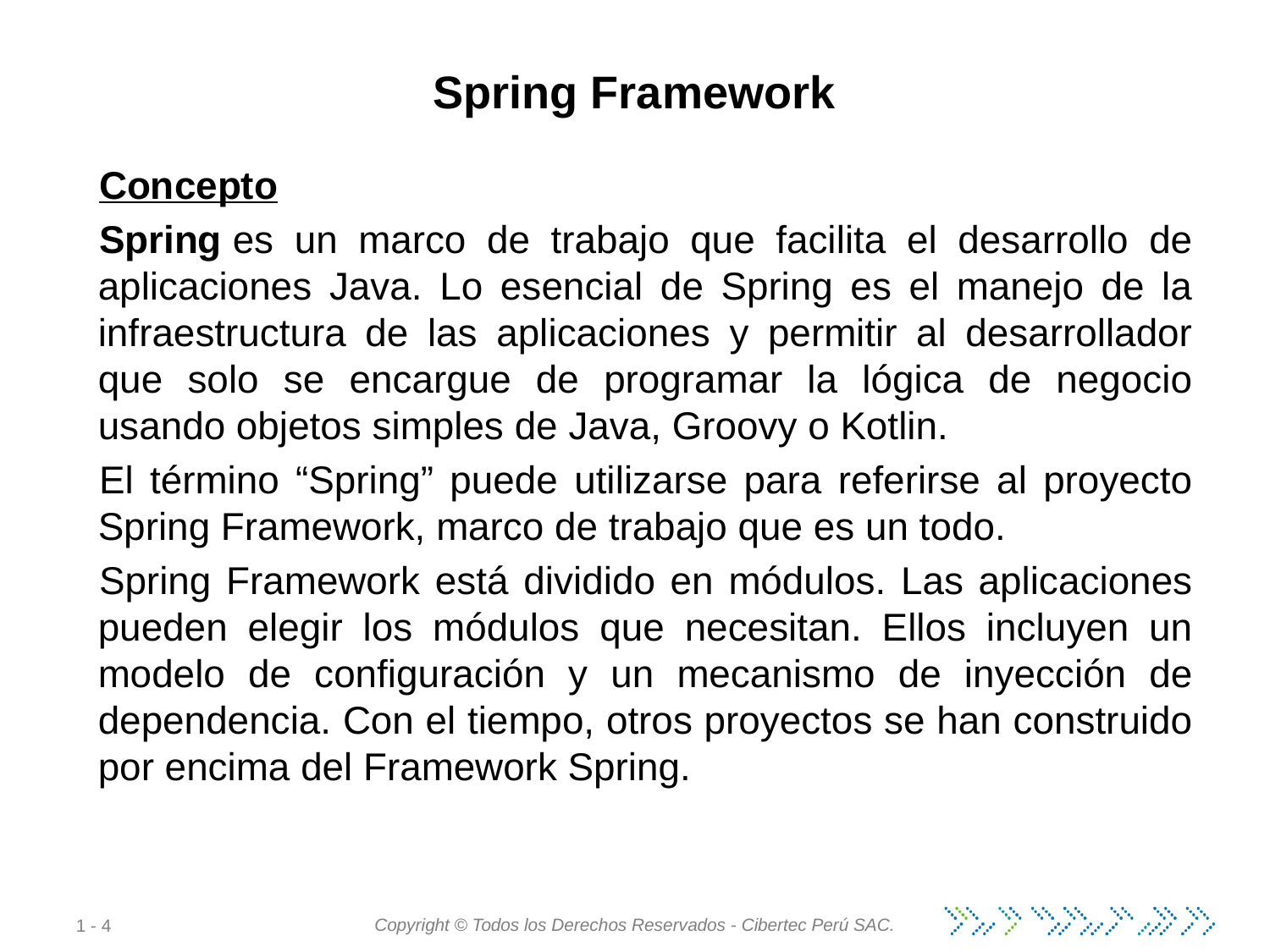

# Spring Framework
Concepto
Spring es un marco de trabajo que facilita el desarrollo de aplicaciones Java. Lo esencial de Spring es el manejo de la infraestructura de las aplicaciones y permitir al desarrollador que solo se encargue de programar la lógica de negocio usando objetos simples de Java, Groovy o Kotlin.
El término “Spring” puede utilizarse para referirse al proyecto Spring Framework, marco de trabajo que es un todo.
Spring Framework está dividido en módulos. Las aplicaciones pueden elegir los módulos que necesitan. Ellos incluyen un modelo de configuración y un mecanismo de inyección de dependencia. Con el tiempo, otros proyectos se han construido por encima del Framework Spring.